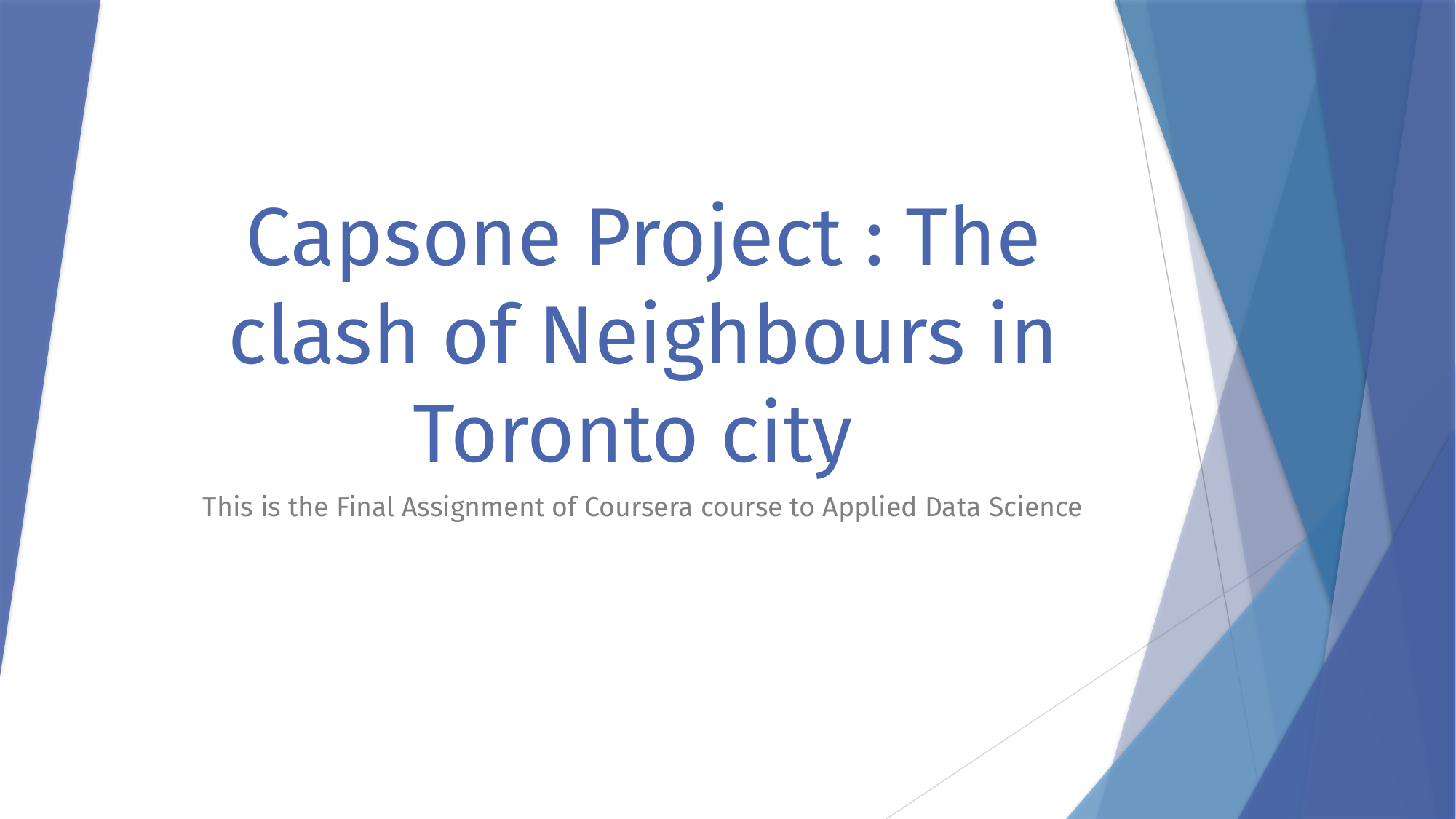

# Capsone Project : The clash of Neighbours in Toronto city
This is the Final Assignment of Coursera course to Applied Data Science